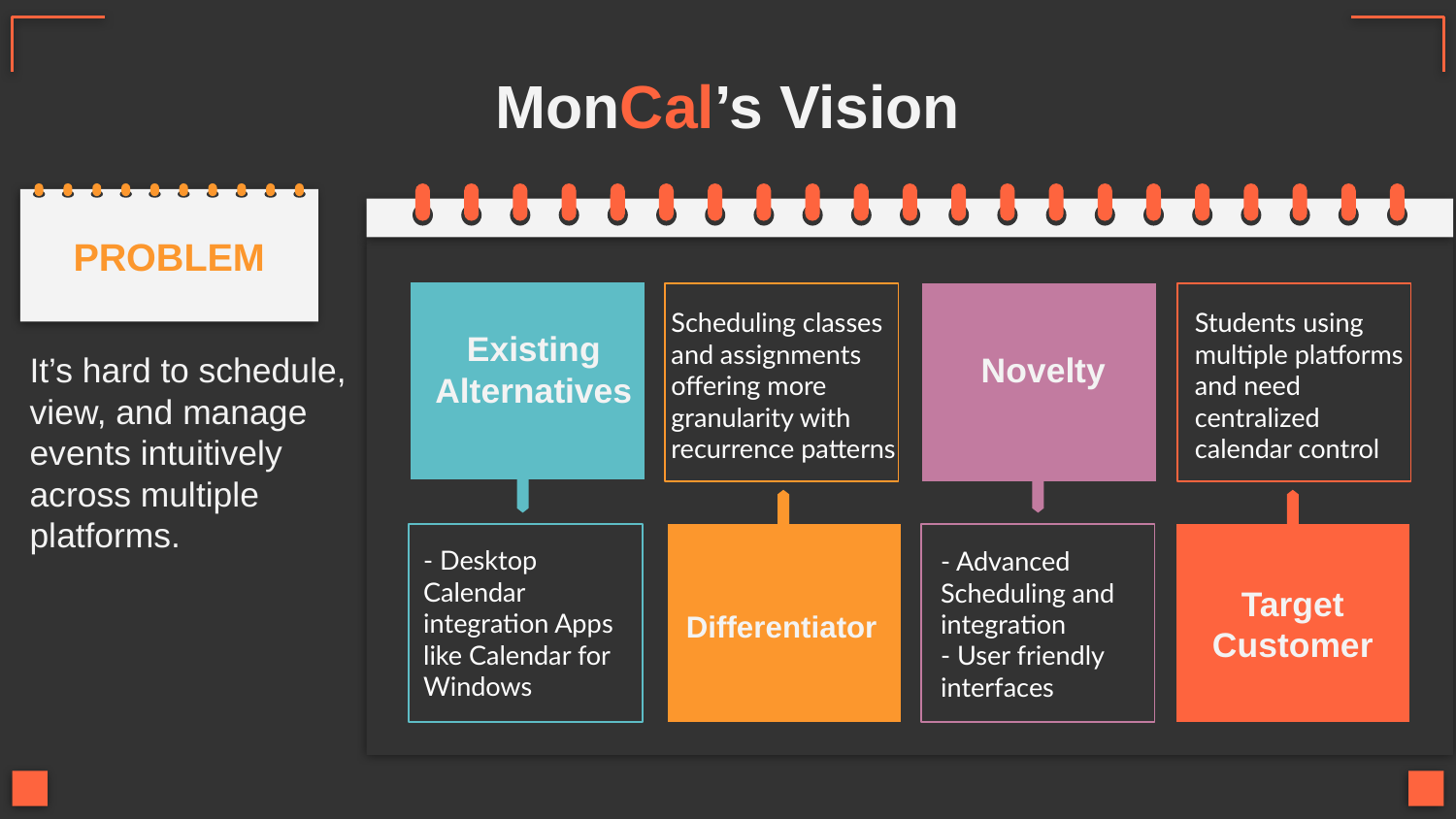

# MonCal’s Vision

PROBLEM

Scheduling classes and assignments offering more granularity with recurrence patterns
Students using multiple platforms and need centralized calendar control
It’s hard to schedule, view, and manage events intuitively across multiple platforms.
Existing Alternatives
Novelty

- Desktop Calendar integration Apps like Calendar for Windows
- Advanced Scheduling and integration
- User friendly interfaces
Target Customer
Differentiator